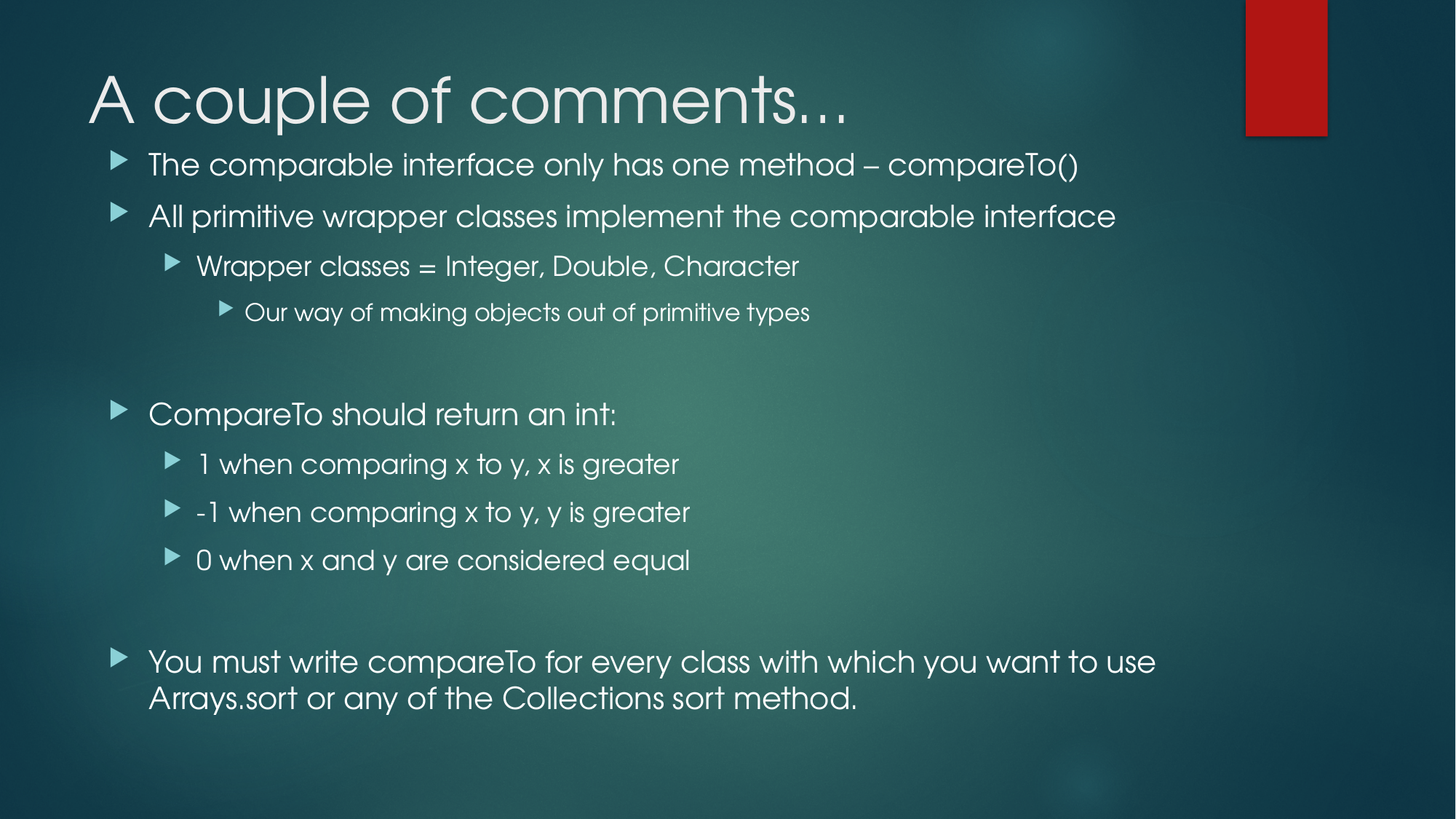

# A couple of comments…
The comparable interface only has one method – compareTo()
All primitive wrapper classes implement the comparable interface
Wrapper classes = Integer, Double, Character
Our way of making objects out of primitive types

CompareTo should return an int:
1 when comparing x to y, x is greater
-1 when comparing x to y, y is greater
0 when x and y are considered equal

You must write compareTo for every class with which you want to use Arrays.sort or any of the Collections sort method.